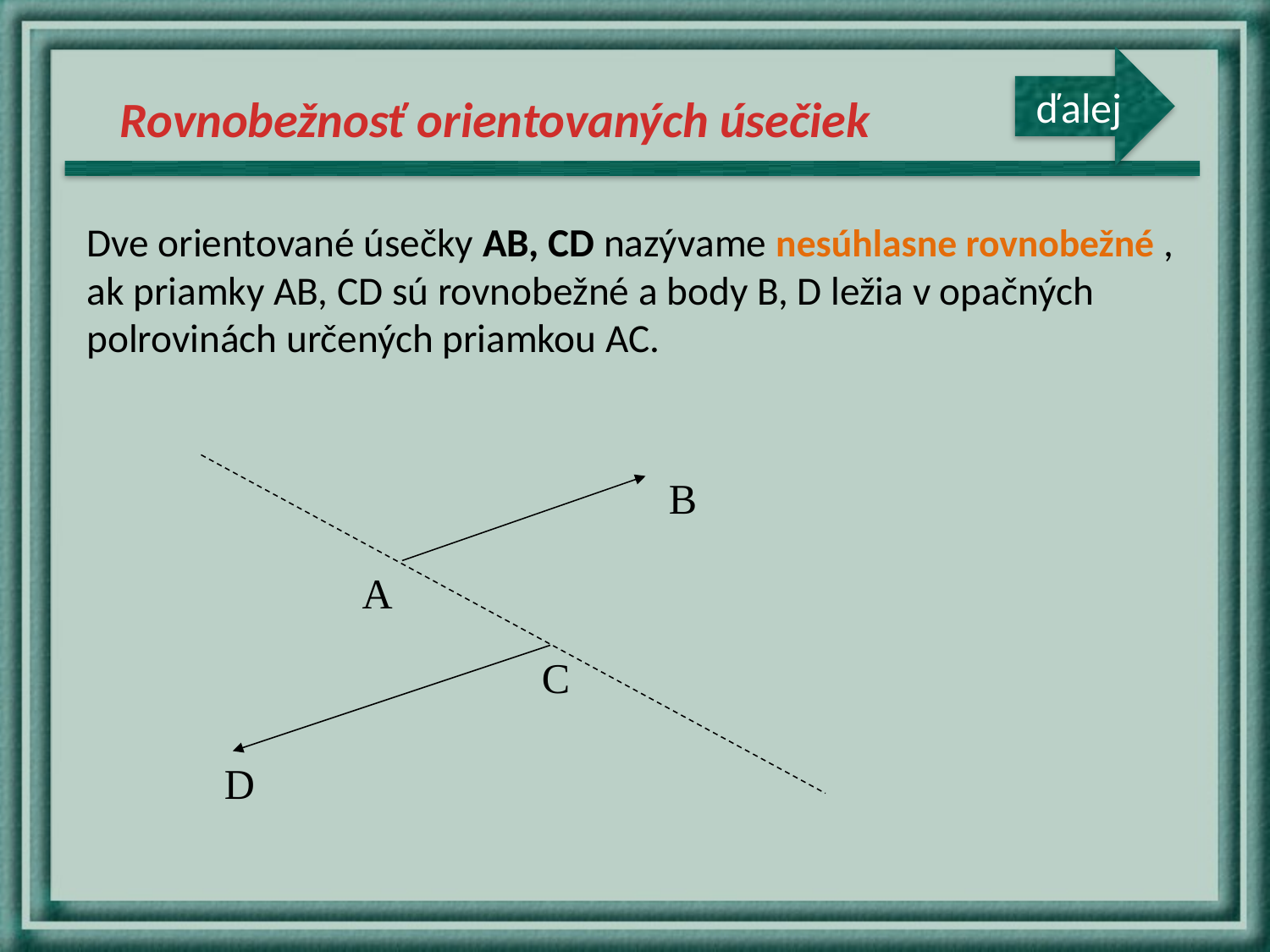

Rovnobežnosť orientovaných úsečiek
ďalej

# Dve orientované úsečky AB, CD nazývame nesúhlasne rovnobežné , ak priamky AB, CD sú rovnobežné a body B, D ležia v opačných polrovinách určených priamkou AC.

B

A

C
D